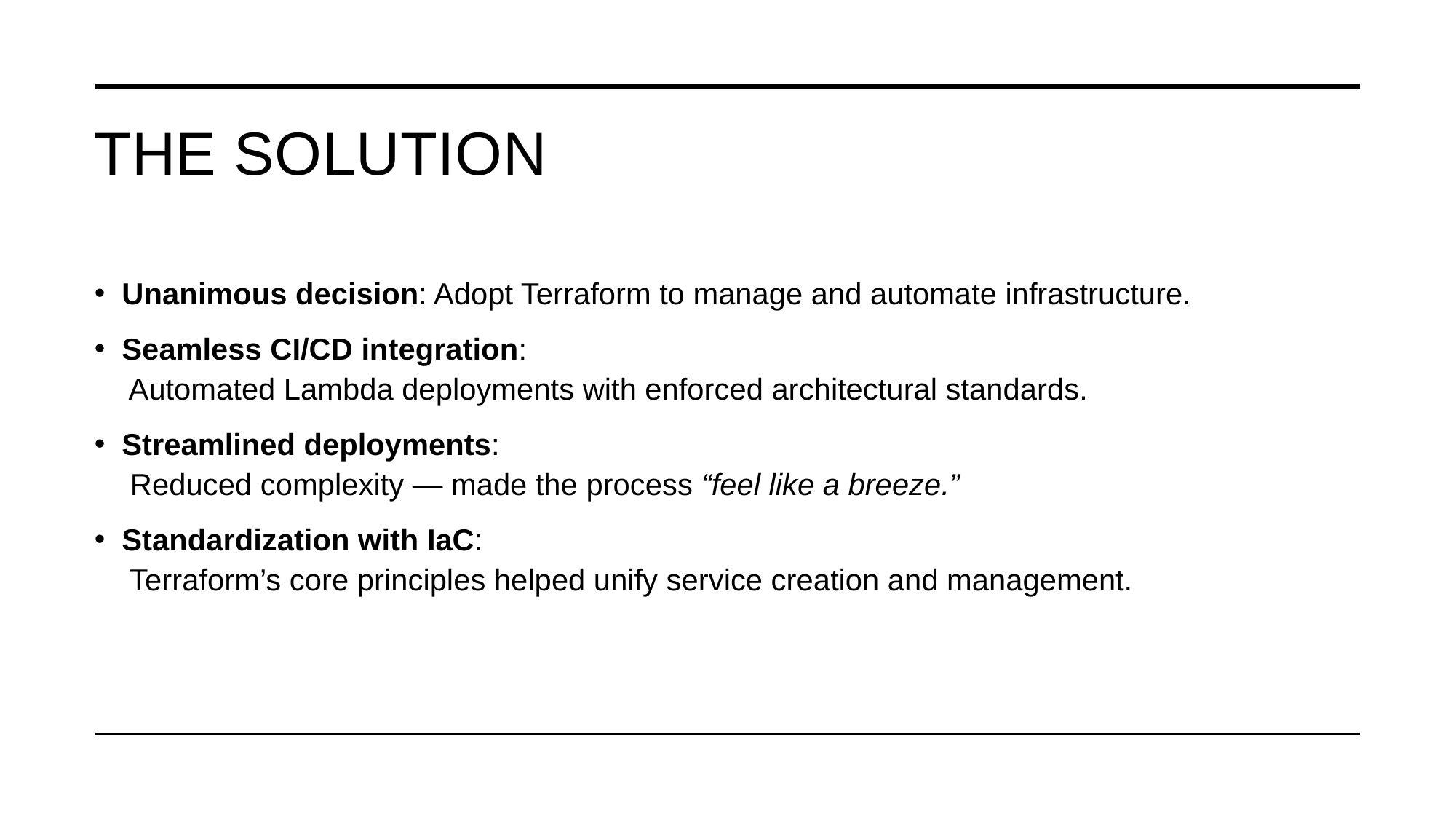

# The solution
Unanimous decision: Adopt Terraform to manage and automate infrastructure.
Seamless CI/CD integration:
 Automated Lambda deployments with enforced architectural standards.
Streamlined deployments:
 Reduced complexity — made the process “feel like a breeze.”
Standardization with IaC:
 Terraform’s core principles helped unify service creation and management.